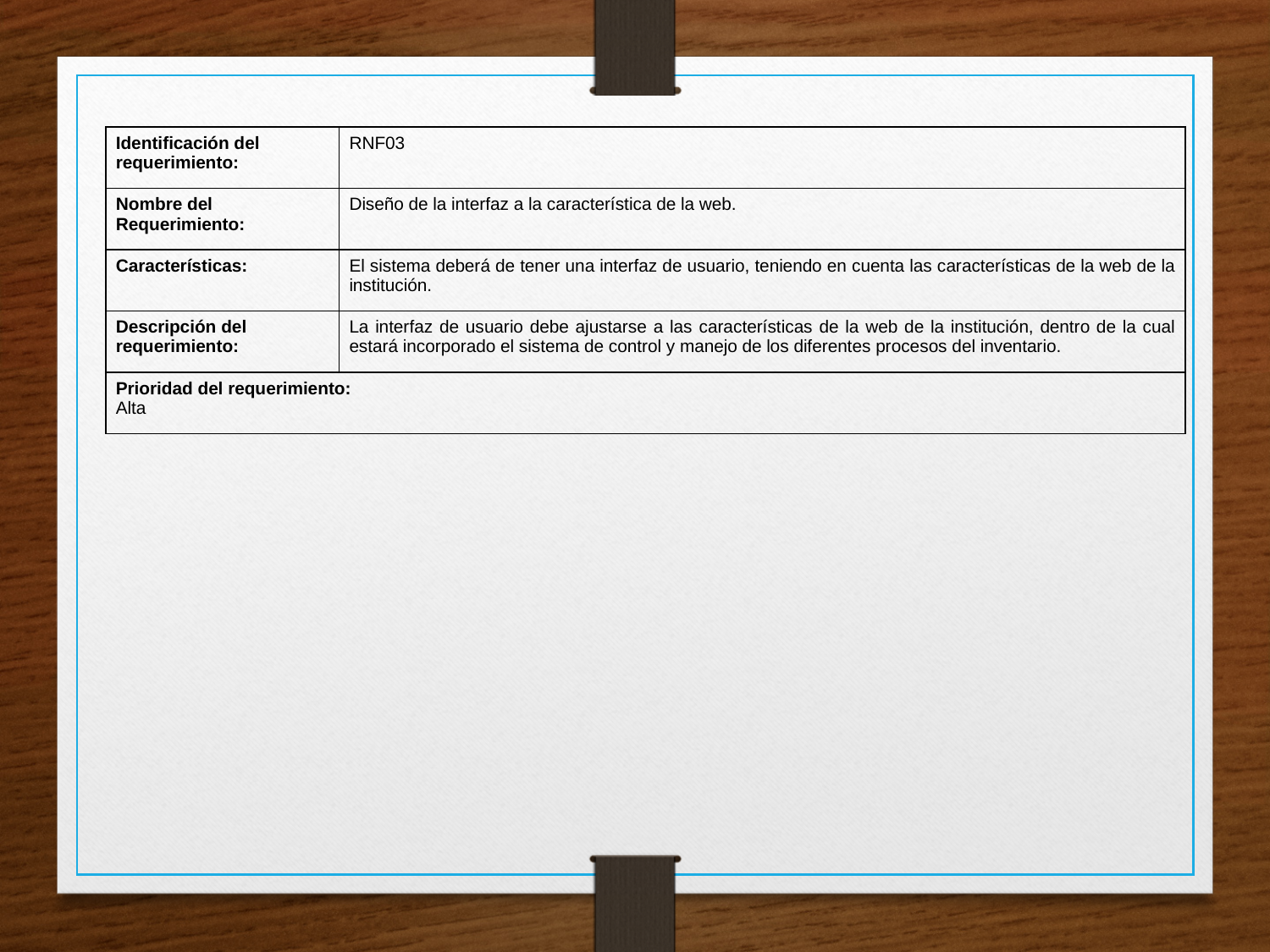

| Identificación del requerimiento: | RNF03 |
| --- | --- |
| Nombre del Requerimiento: | Diseño de la interfaz a la característica de la web. |
| Características: | El sistema deberá de tener una interfaz de usuario, teniendo en cuenta las características de la web de la institución. |
| Descripción del requerimiento: | La interfaz de usuario debe ajustarse a las características de la web de la institución, dentro de la cual estará incorporado el sistema de control y manejo de los diferentes procesos del inventario. |
| Prioridad del requerimiento:      Alta |  |